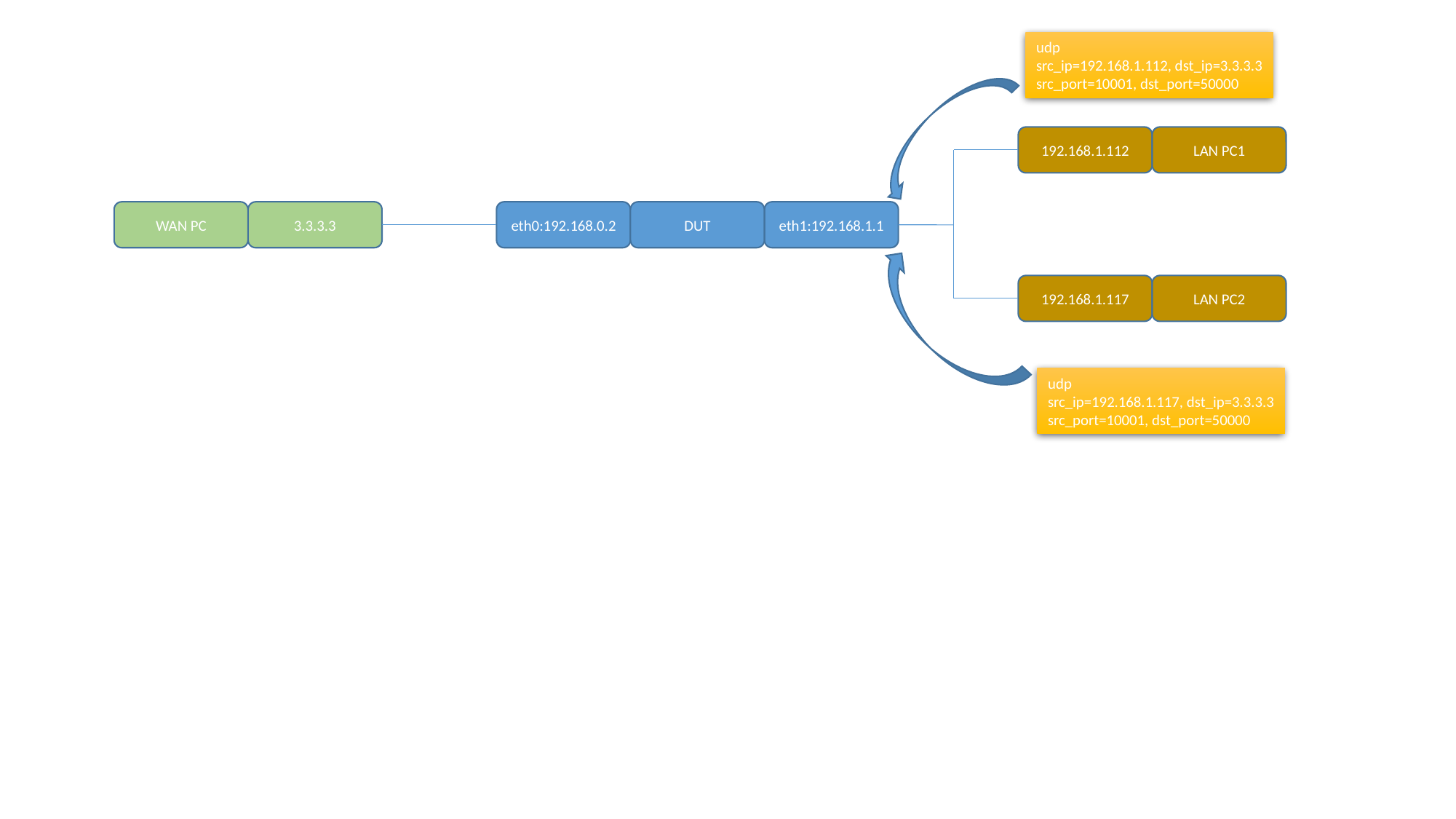

udp
src_ip=192.168.1.112, dst_ip=3.3.3.3
src_port=10001, dst_port=50000

192.168.1.112
LAN PC1
3.3.3.3
WAN PC
eth1:192.168.1.1
eth0:192.168.0.2
DUT

192.168.1.117
LAN PC2
udp
src_ip=192.168.1.117, dst_ip=3.3.3.3
src_port=10001, dst_port=50000